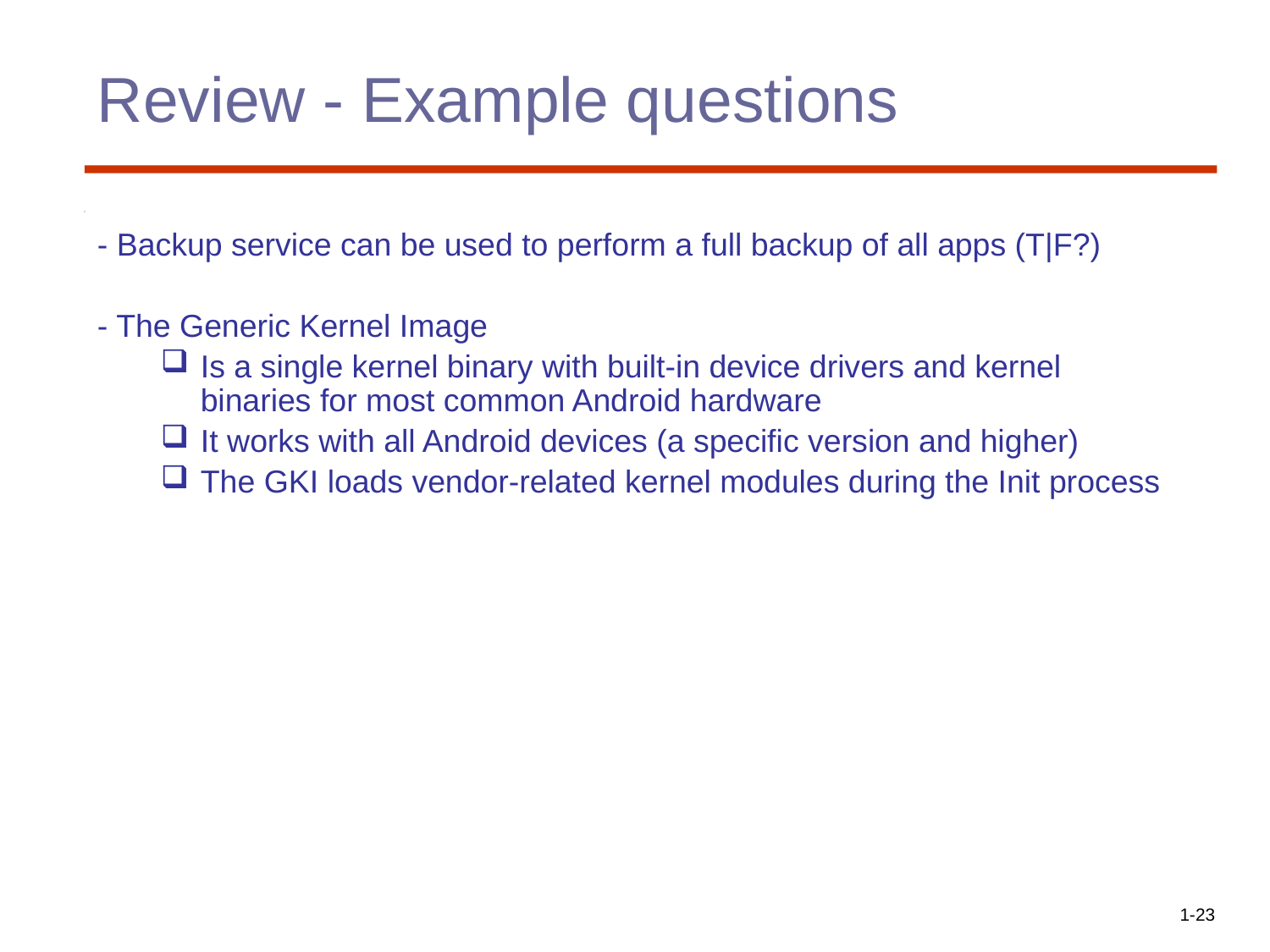

# Review - Example questions
- Backup service can be used to perform a full backup of all apps (T|F?)

- The Generic Kernel Image
Is a single kernel binary with built-in device drivers and kernel binaries for most common Android hardware
It works with all Android devices (a specific version and higher)
The GKI loads vendor-related kernel modules during the Init process

1-23